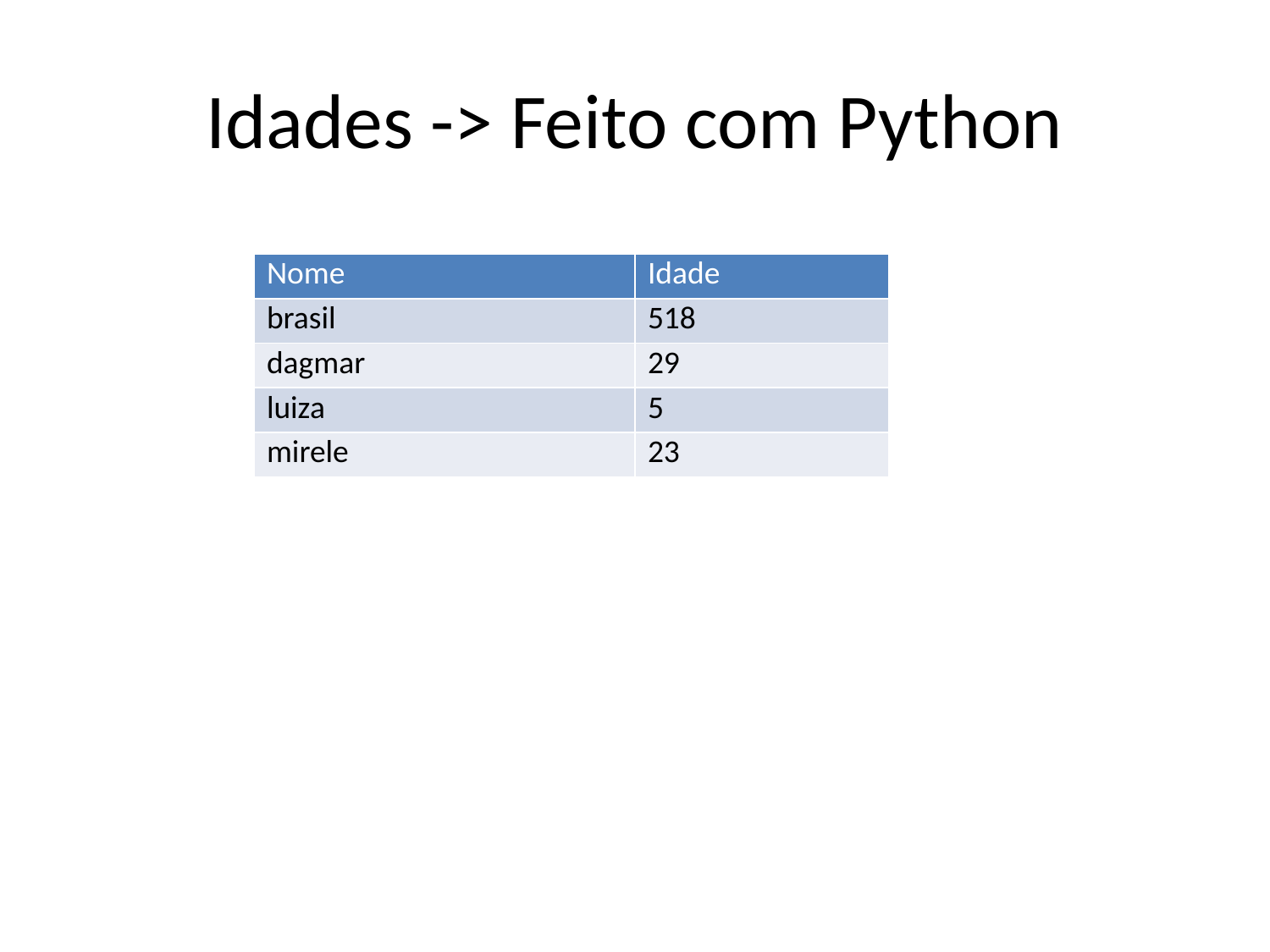

# Idades -> Feito com Python
| Nome | Idade |
| --- | --- |
| brasil | 518 |
| dagmar | 29 |
| luiza | 5 |
| mirele | 23 |